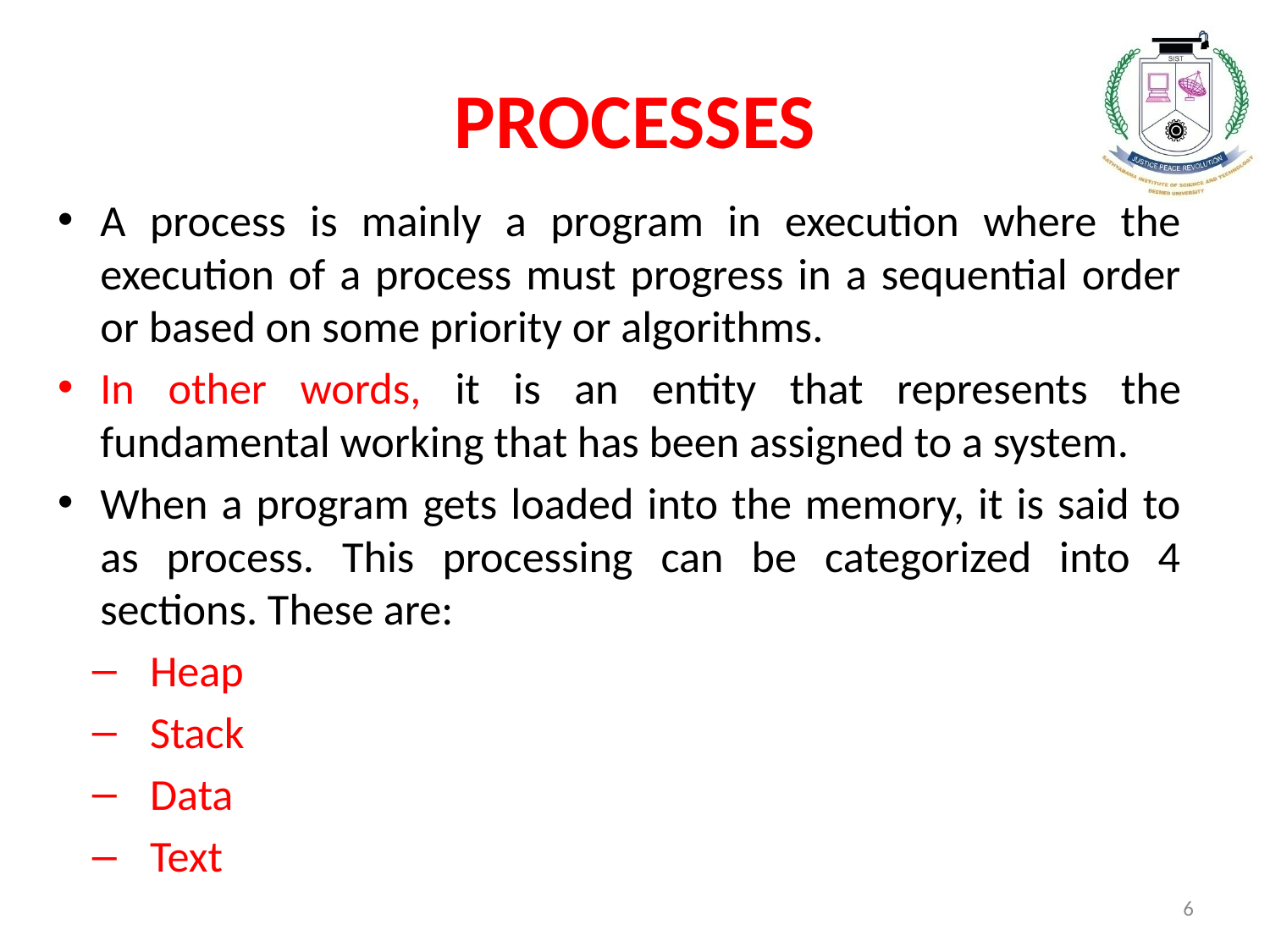

# PROCESSES
A process is mainly a program in execution where the execution of a process must progress in a sequential order or based on some priority or algorithms.
In other words, it is an entity that represents the fundamental working that has been assigned to a system.
When a program gets loaded into the memory, it is said to as process. This processing can be categorized into 4 sections. These are:
Heap
Stack
Data
Text

6